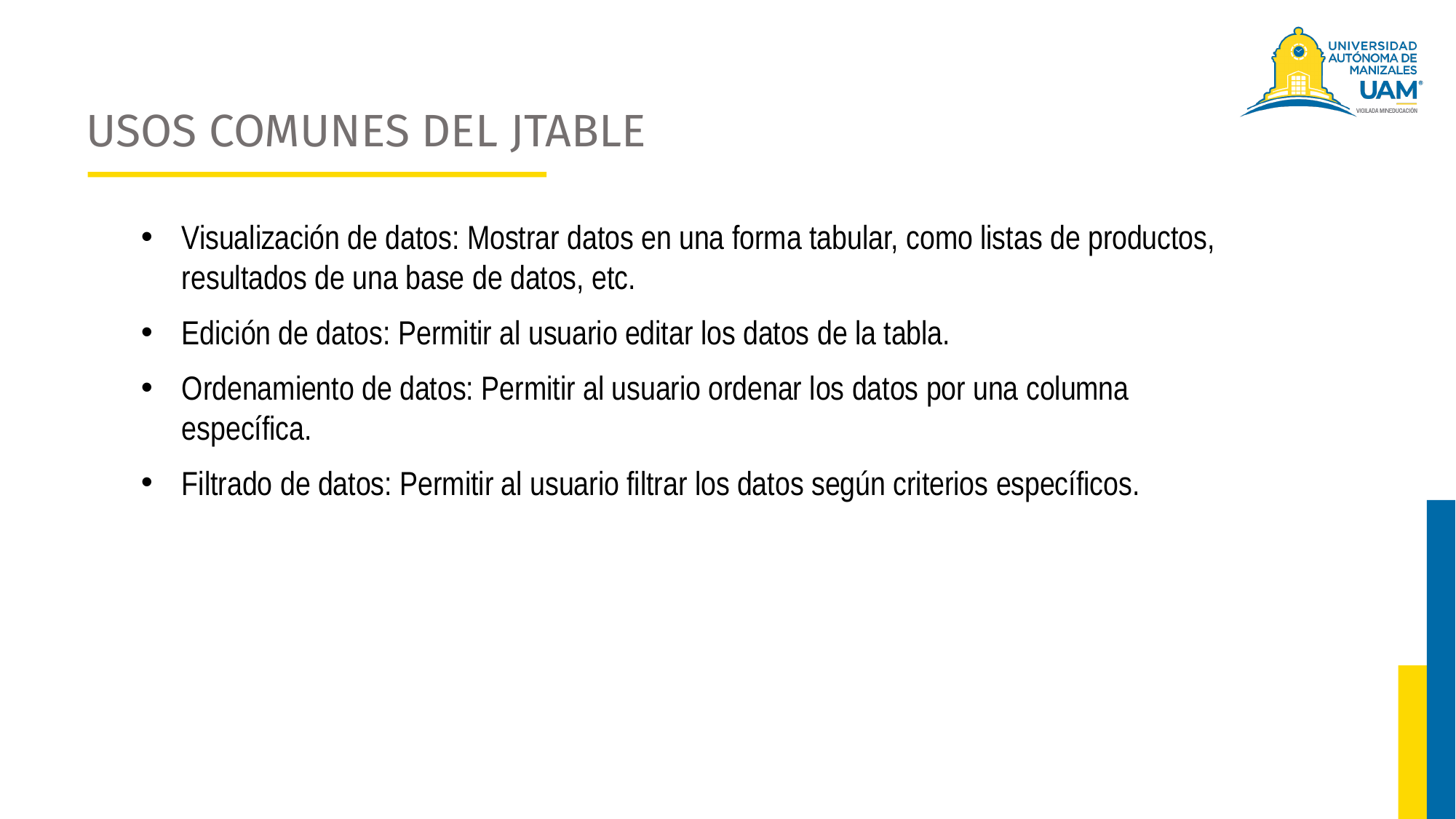

# USOS COMUNES DEL JTABLE

Visualización de datos: Mostrar datos en una forma tabular, como listas de productos, resultados de una base de datos, etc.
Edición de datos: Permitir al usuario editar los datos de la tabla.
Ordenamiento de datos: Permitir al usuario ordenar los datos por una columna específica.
Filtrado de datos: Permitir al usuario filtrar los datos según criterios específicos.